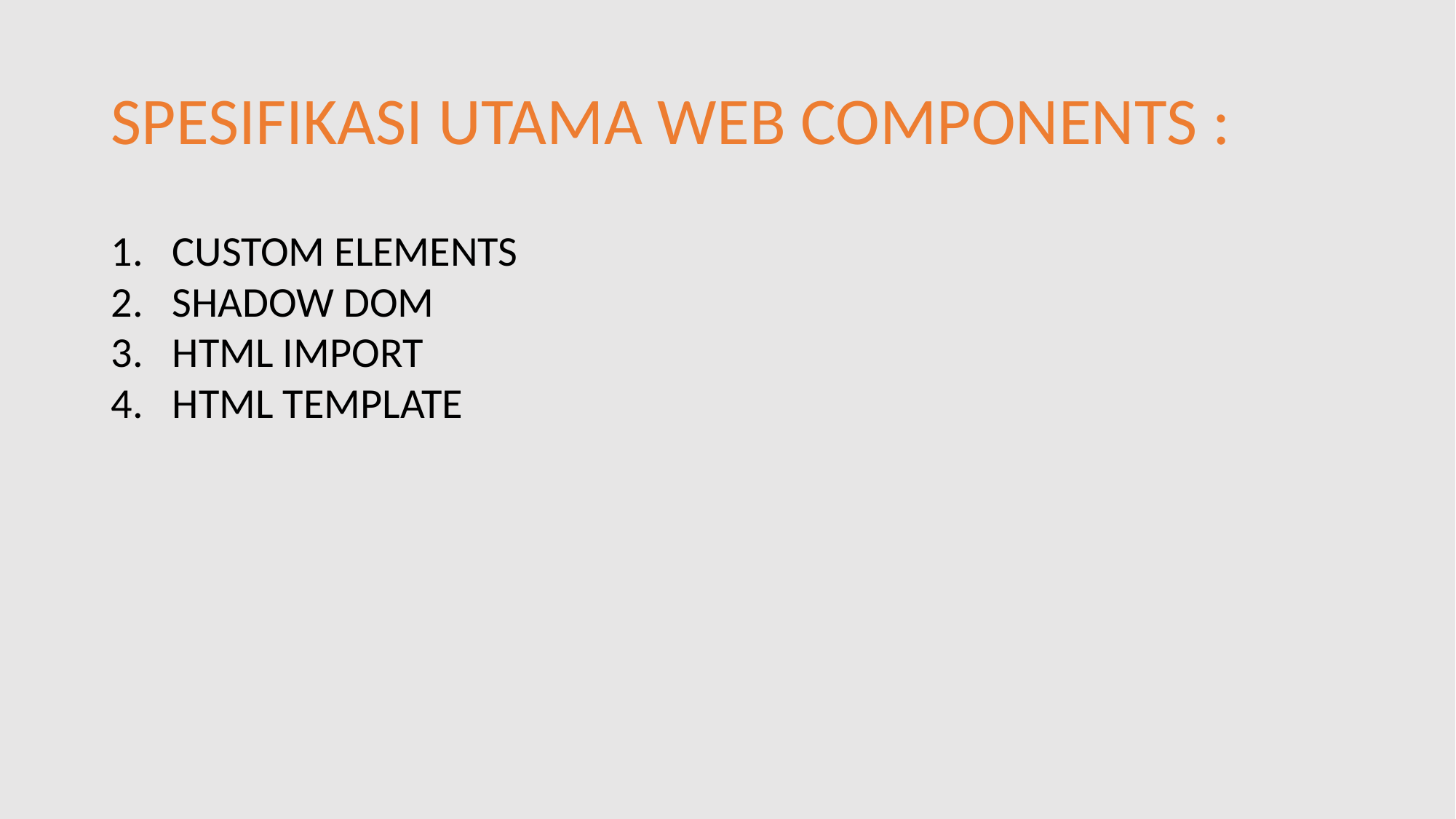

# SPESIFIKASI UTAMA WEB COMPONENTS :
CUSTOM ELEMENTS
SHADOW DOM
HTML IMPORT
HTML TEMPLATE